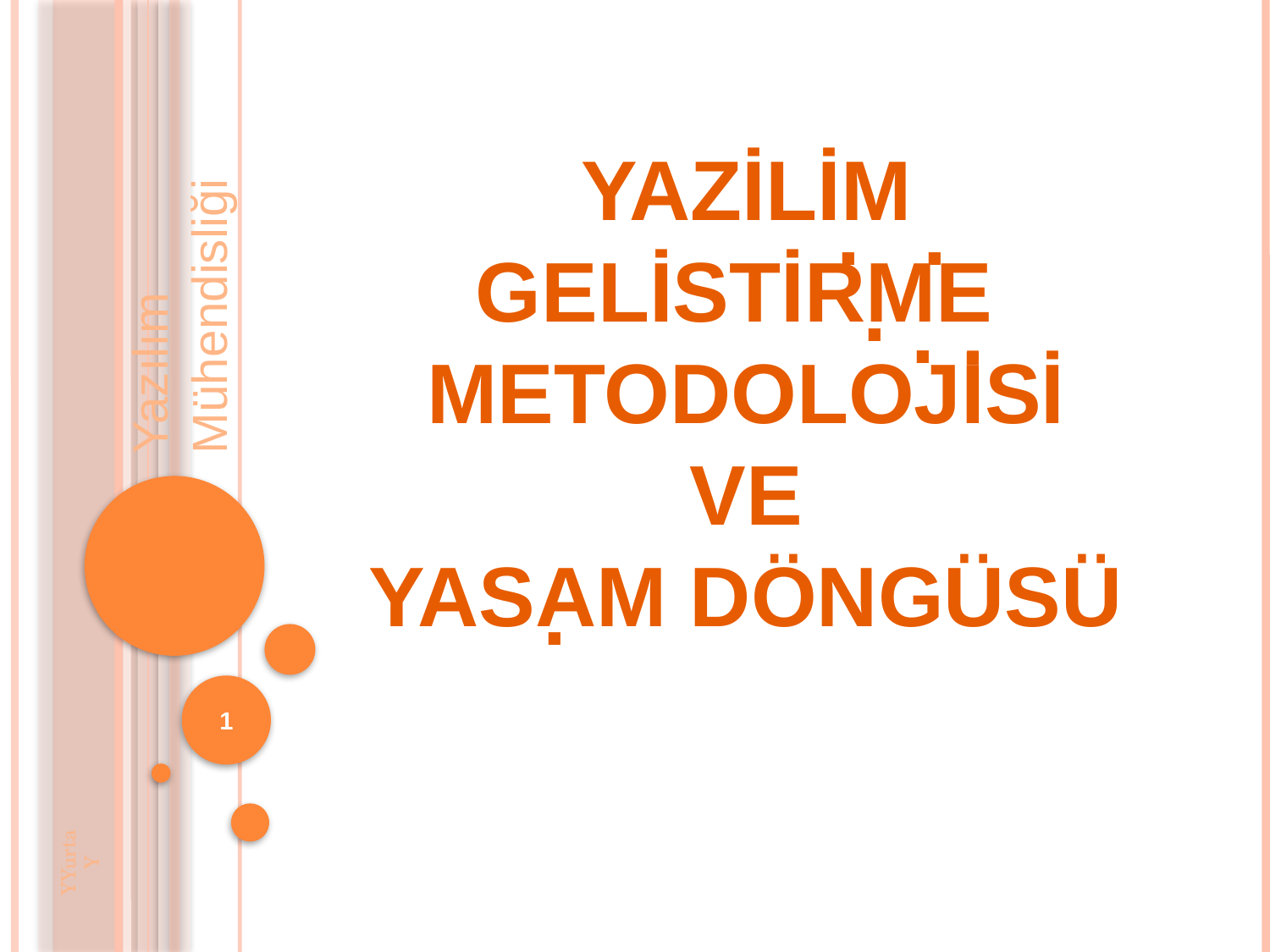

Yazılım Mühendisliği
.
.
.
.
.
# Yazilim Gelistirme metodolojisi ve Yasam Döngüsü
.
1
YYurtaY